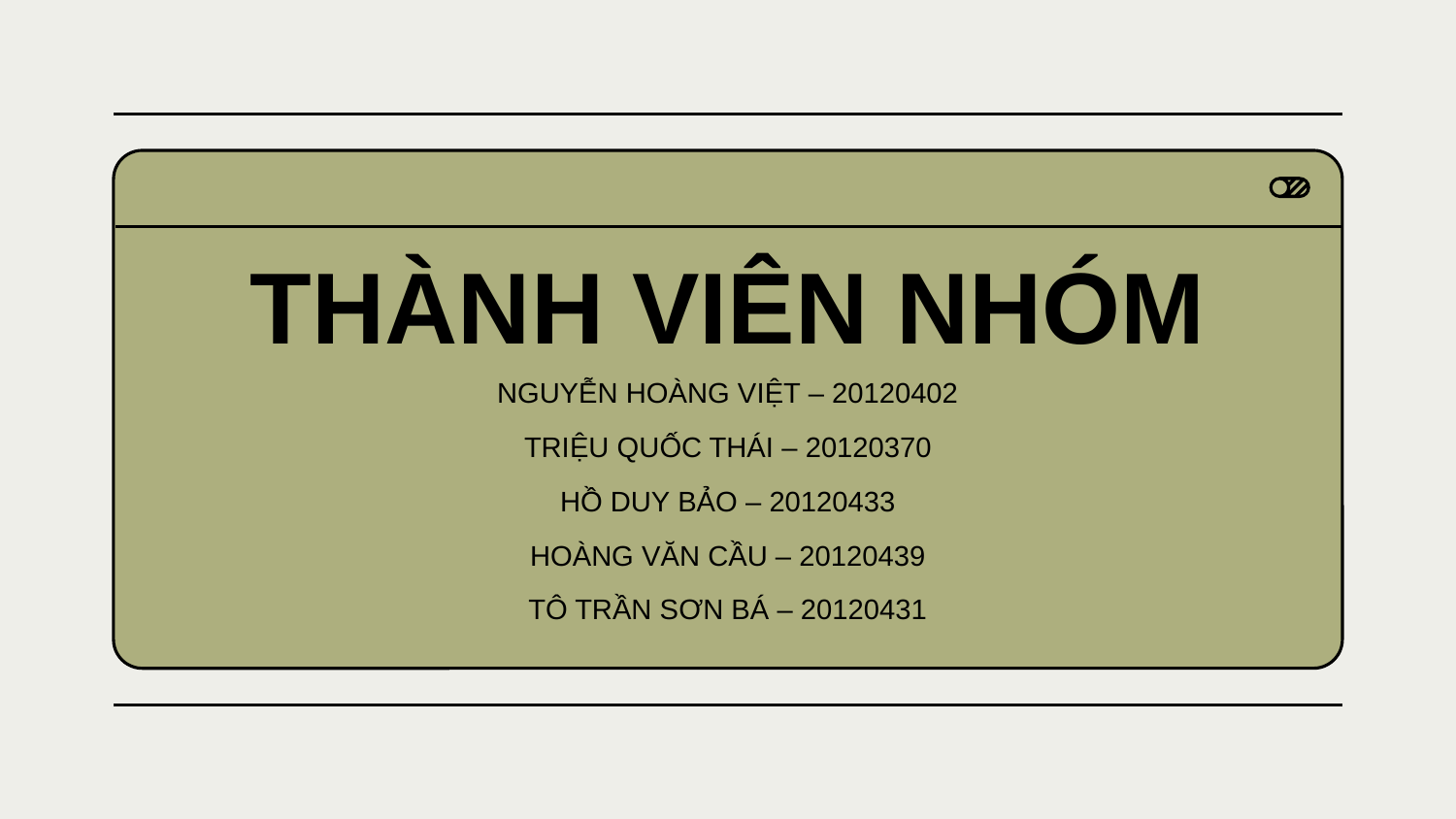

# THÀNH VIÊN NHÓM
NGUYỄN HOÀNG VIỆT – 20120402
TRIỆU QUỐC THÁI – 20120370
HỒ DUY BẢO – 20120433
HOÀNG VĂN CẦU – 20120439
TÔ TRẦN SƠN BÁ – 20120431